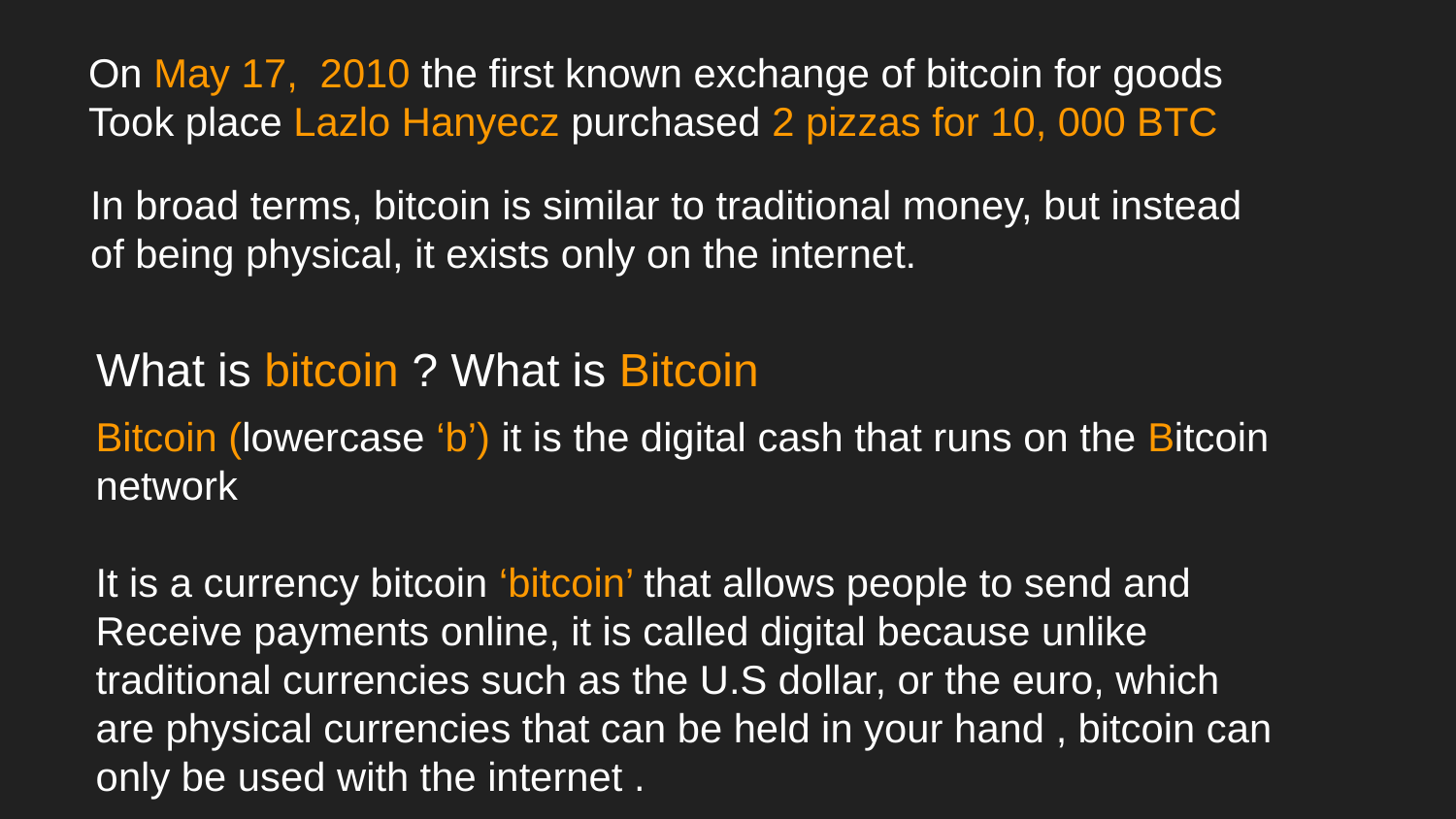

On May 17,  2010 the first known exchange of bitcoin for goods
Took place Lazlo Hanyecz purchased 2 pizzas for 10, 000 BTC
In broad terms, bitcoin is similar to traditional money, but instead of being physical, it exists only on the internet.
What is bitcoin ? What is Bitcoin
Bitcoin (lowercase ‘b’) it is the digital cash that runs on the Bitcoin
network
It is a currency bitcoin ‘bitcoin’ that allows people to send and
Receive payments online, it is called digital because unlike traditional currencies such as the U.S dollar, or the euro, which are physical currencies that can be held in your hand , bitcoin can only be used with the internet .